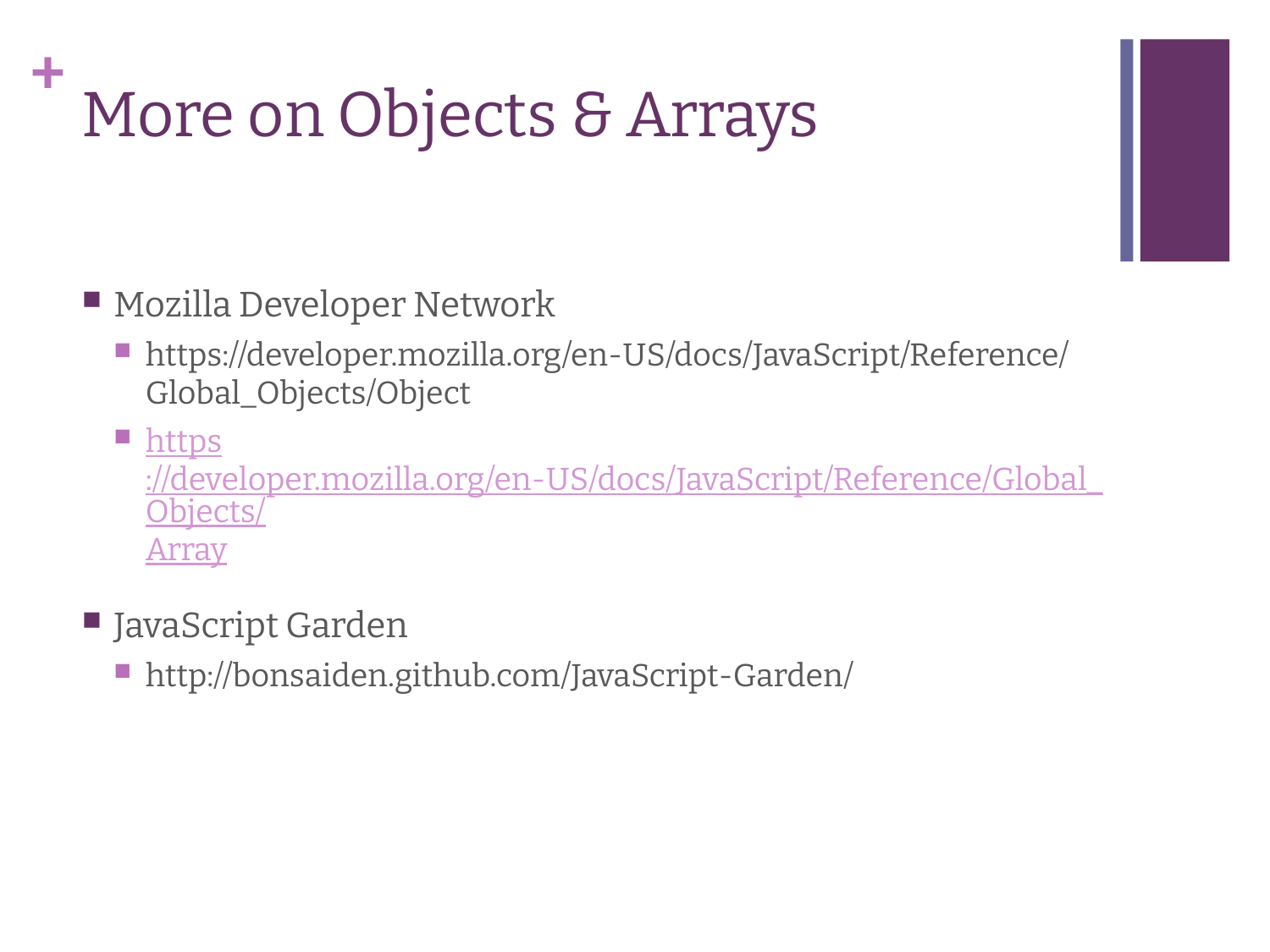

# More on Objects & Arrays
Mozilla Developer Network
https://developer.mozilla.org/en-US/docs/JavaScript/Reference/Global_Objects/Object
https://developer.mozilla.org/en-US/docs/JavaScript/Reference/Global_Objects/Array
JavaScript Garden
http://bonsaiden.github.com/JavaScript-Garden/